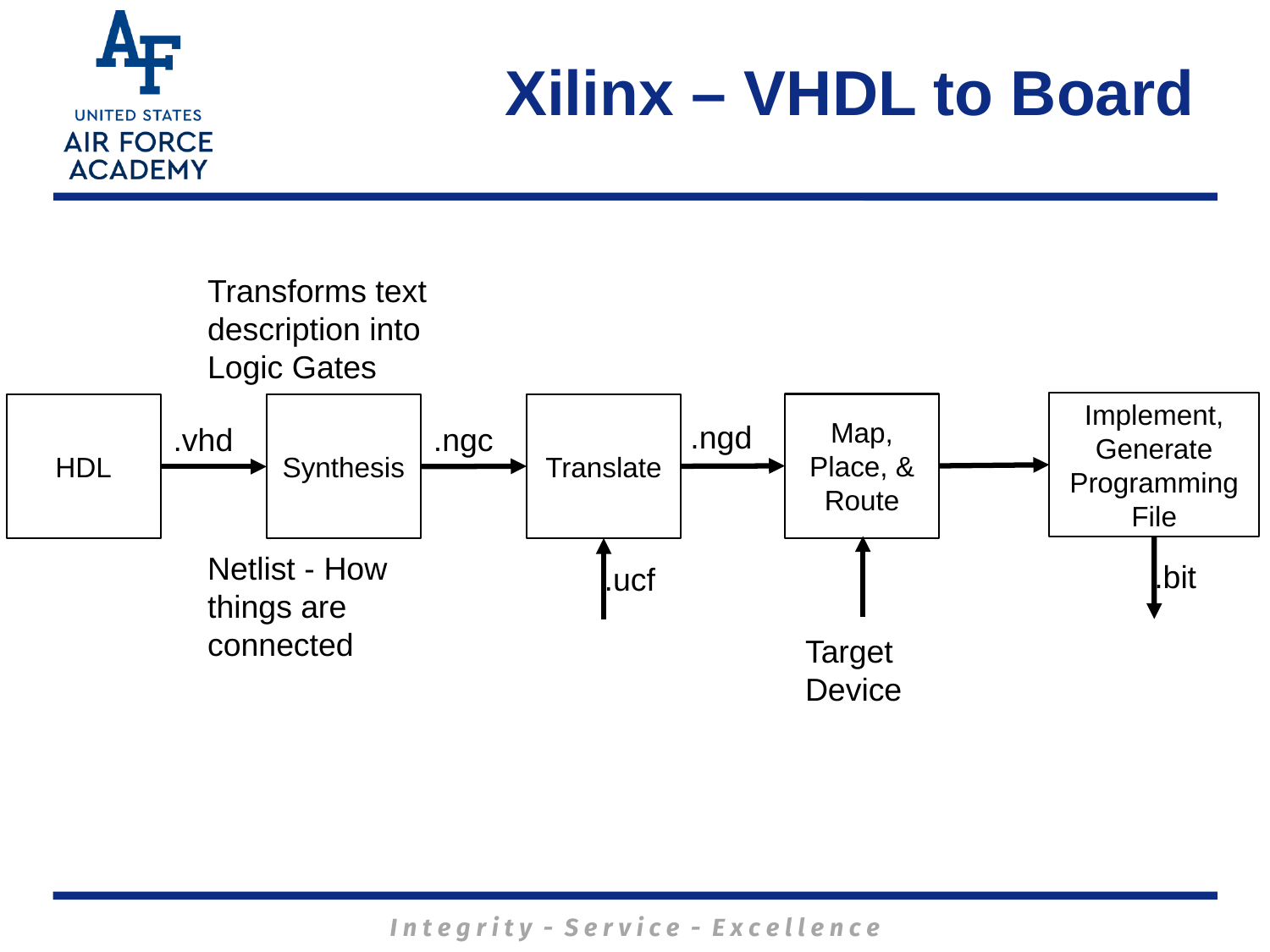

Xilinx – VHDL to Board

Transforms text description into Logic Gates
Implement, Generate Programming File
Map, Place, & Route
Translate
HDL
Synthesis
.ngd
.ngc
.vhd
Netlist - How things are connected
.bit
.ucf
Target Device